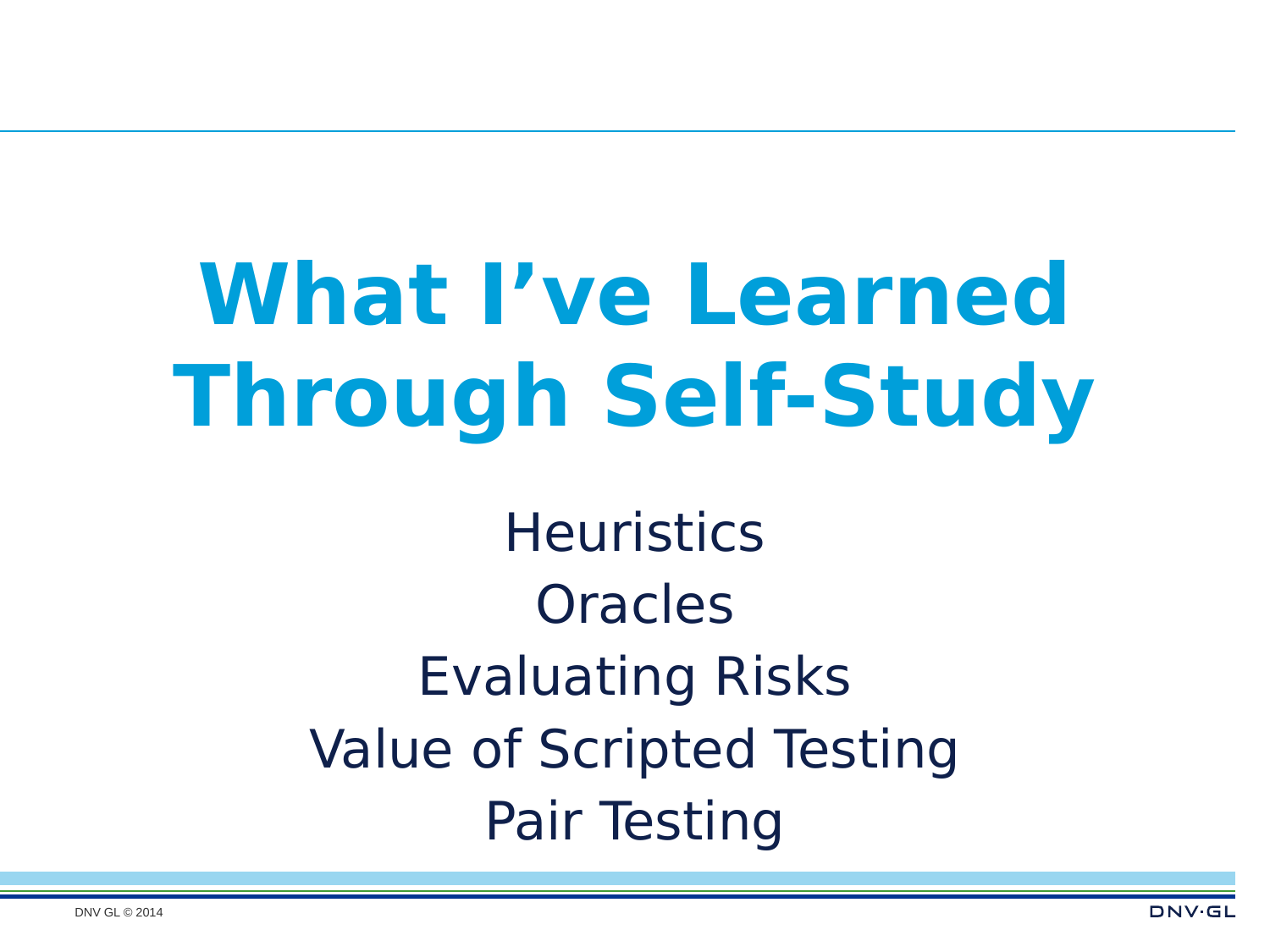

# What I’ve Learned Through Self-Study
Heuristics
Oracles
Evaluating Risks
Value of Scripted Testing
Pair Testing